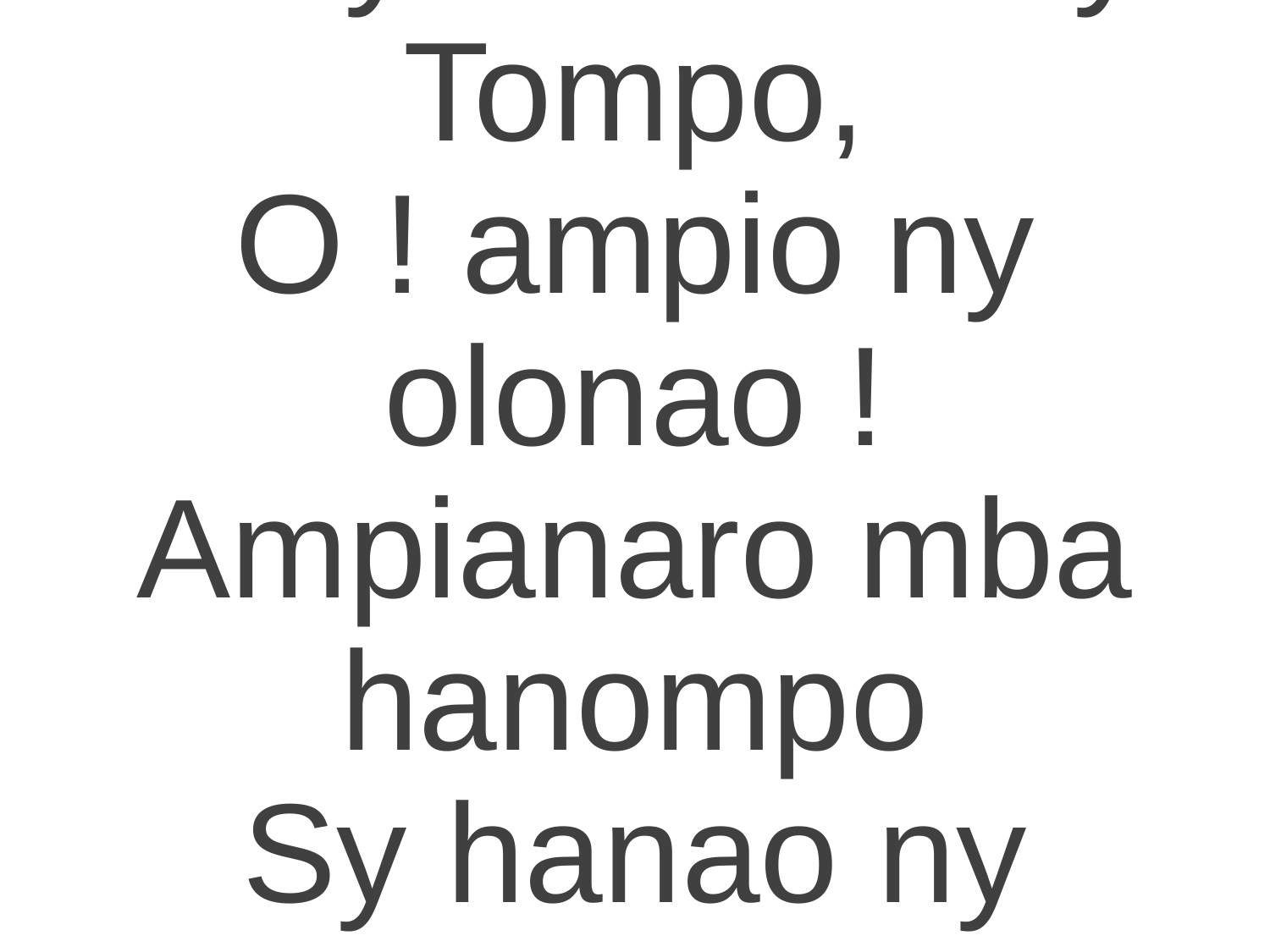

1 Ry Jeso Kristy Tompo,
O ! ampio ny olonao !
Ampianaro mba hanompo
Sy hanao ny sitrakao